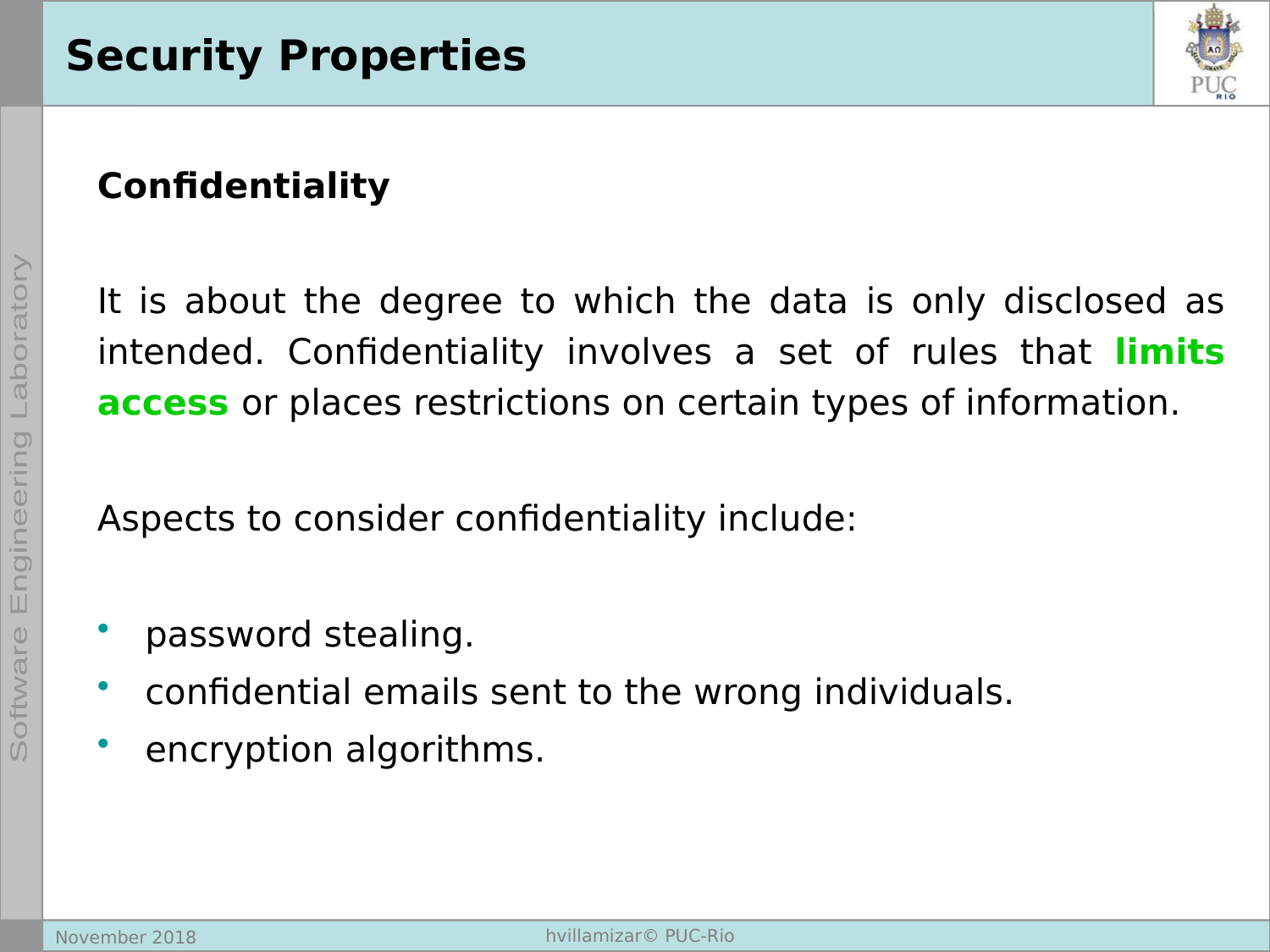

# Security Properties
Confidentiality

It is about the degree to which the data is only disclosed as intended. Confidentiality involves a set of rules that limits access or places restrictions on certain types of information.

Aspects to consider confidentiality include:

password stealing.
confidential emails sent to the wrong individuals.
encryption algorithms.

hvillamizar© PUC-Rio
November 2018